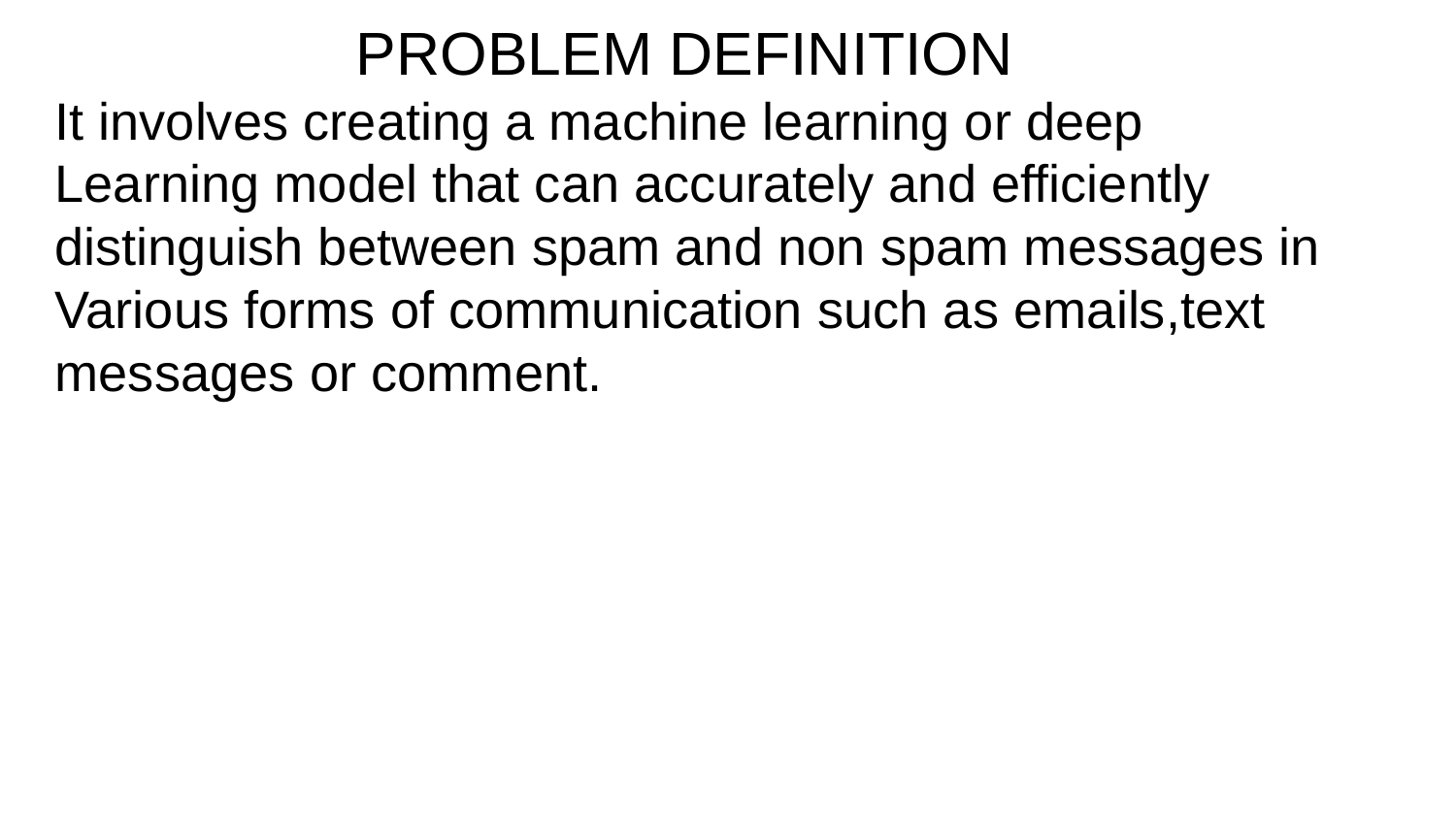

PROBLEM DEFINITION
It involves creating a machine learning or deep
Learning model that can accurately and efficiently
distinguish between spam and non spam messages in
Various forms of communication such as emails,text
messages or comment.